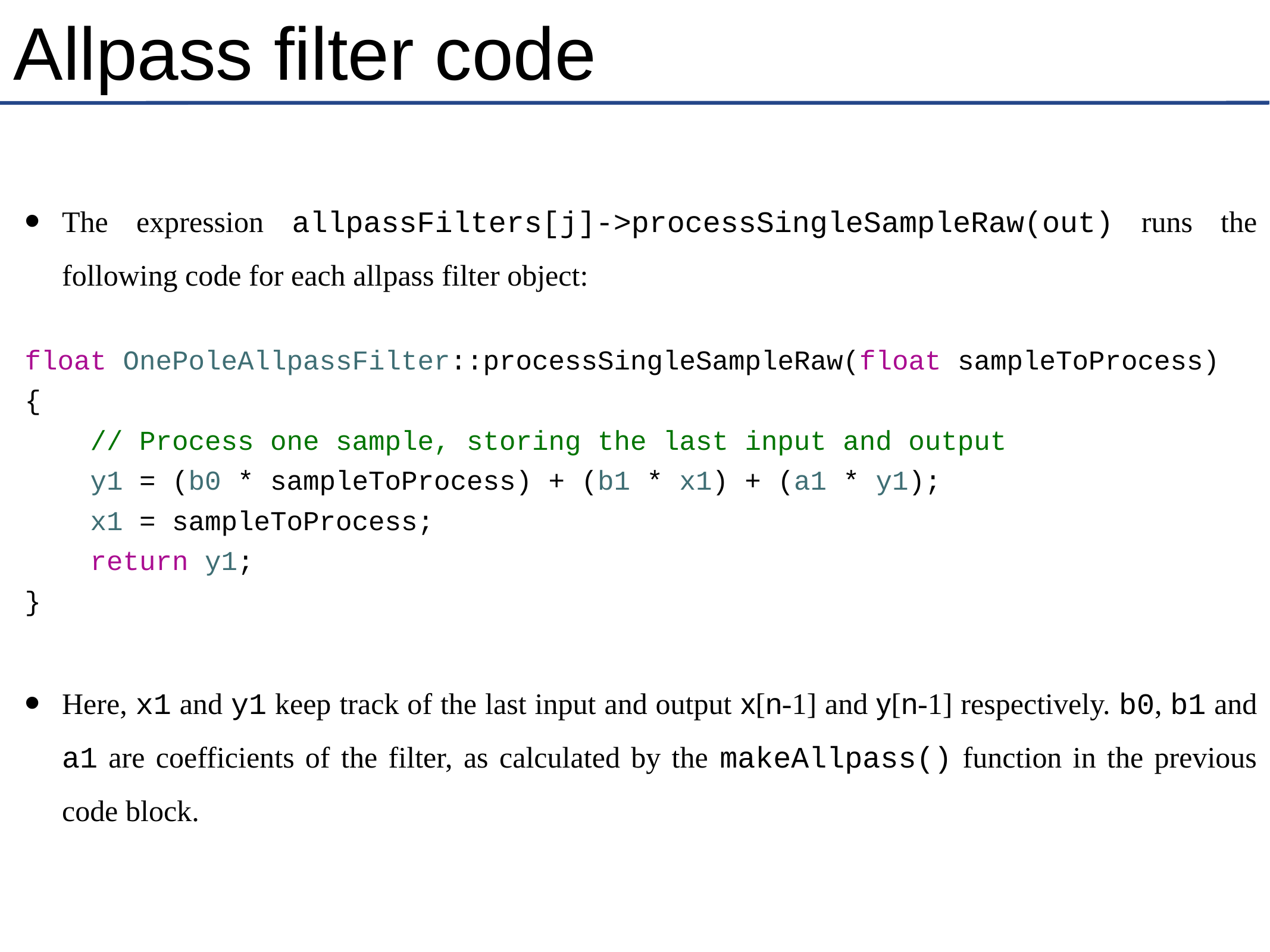

# Allpass filter code
The expression allpassFilters[j]->processSingleSampleRaw(out) runs the following code for each allpass filter object:

float OnePoleAllpassFilter::processSingleSampleRaw(float sampleToProcess)
{
    // Process one sample, storing the last input and output
    y1 = (b0 * sampleToProcess) + (b1 * x1) + (a1 * y1);
    x1 = sampleToProcess;
    return y1;
}

Here, x1 and y1 keep track of the last input and output x[n-1] and y[n-1] respectively. b0, b1 and a1 are coefficients of the filter, as calculated by the makeAllpass() function in the previous code block.